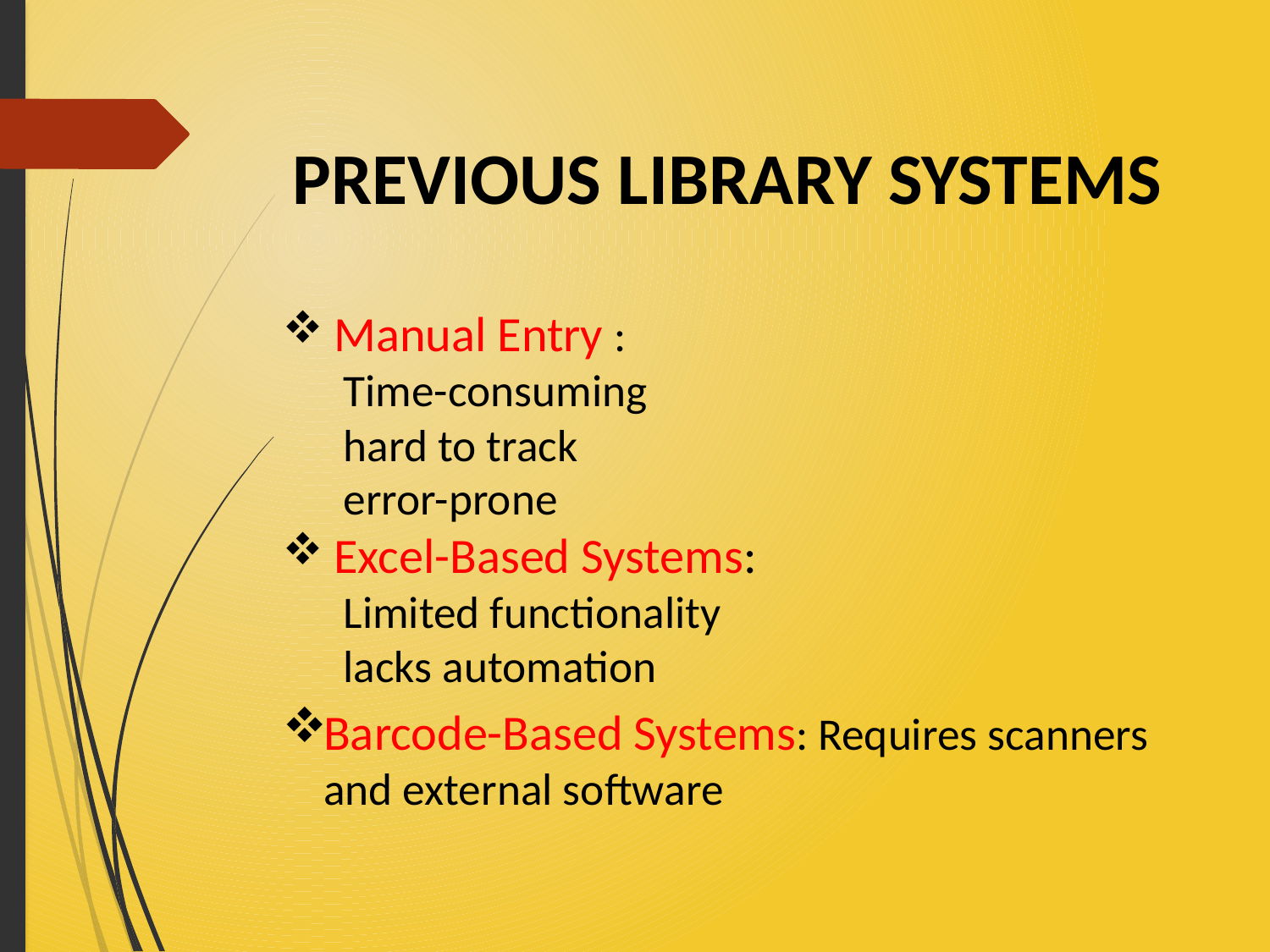

# PREVIOUS LIBRARY SYSTEMS
 Manual Entry :
      Time-consuming
      hard to track
      error-prone
 Excel-Based Systems:
      Limited functionality
      lacks automation
Barcode-Based Systems: Requires scanners and external software